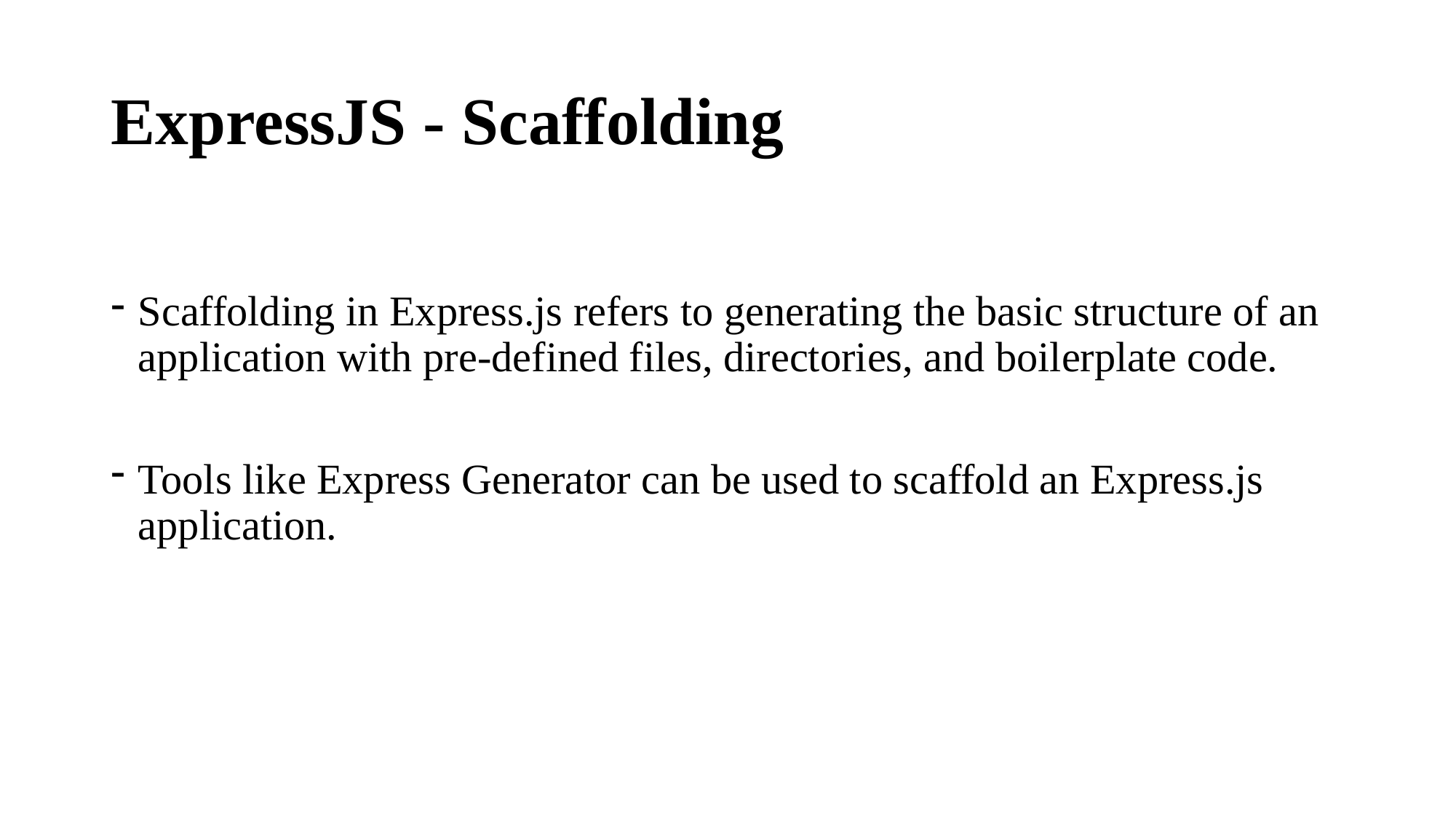

# ExpressJS - Scaffolding

Scaffolding in Express.js refers to generating the basic structure of an application with pre-defined files, directories, and boilerplate code.

Tools like Express Generator can be used to scaffold an Express.js application.